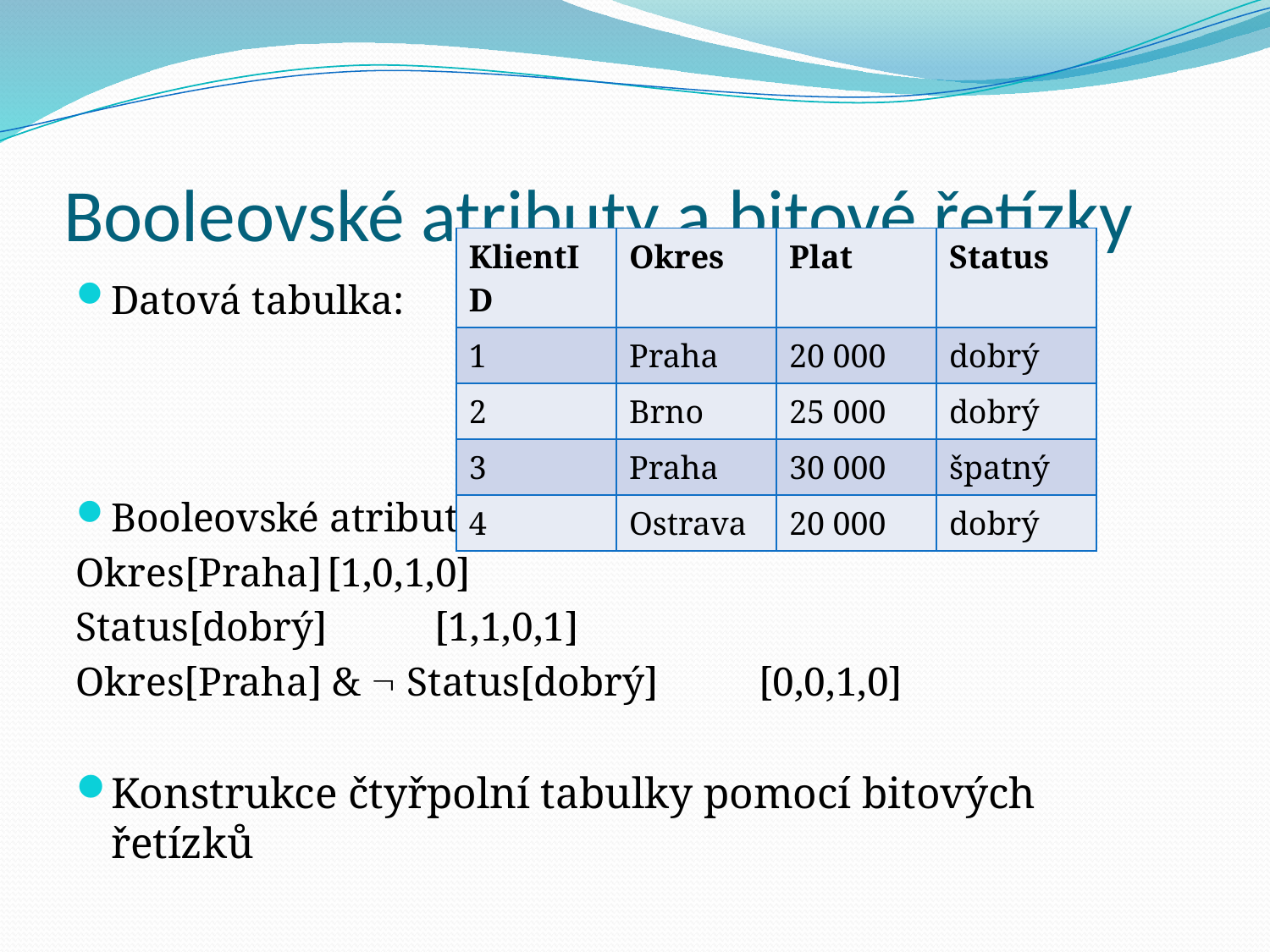

# Booleovské atributy a bitové řetízky
| KlientID | Okres | Plat | Status |
| --- | --- | --- | --- |
| 1 | Praha | 20 000 | dobrý |
| 2 | Brno | 25 000 | dobrý |
| 3 | Praha | 30 000 | špatný |
| 4 | Ostrava | 20 000 | dobrý |
Datová tabulka:

Booleovské atributy a odpovídající bitové řetízky
Okres[Praha]					[1,0,1,0]
Status[dobrý]					[1,1,0,1]
Okres[Praha] & ¬ Status[dobrý]		[0,0,1,0]

Konstrukce čtyřpolní tabulky pomocí bitových řetízků